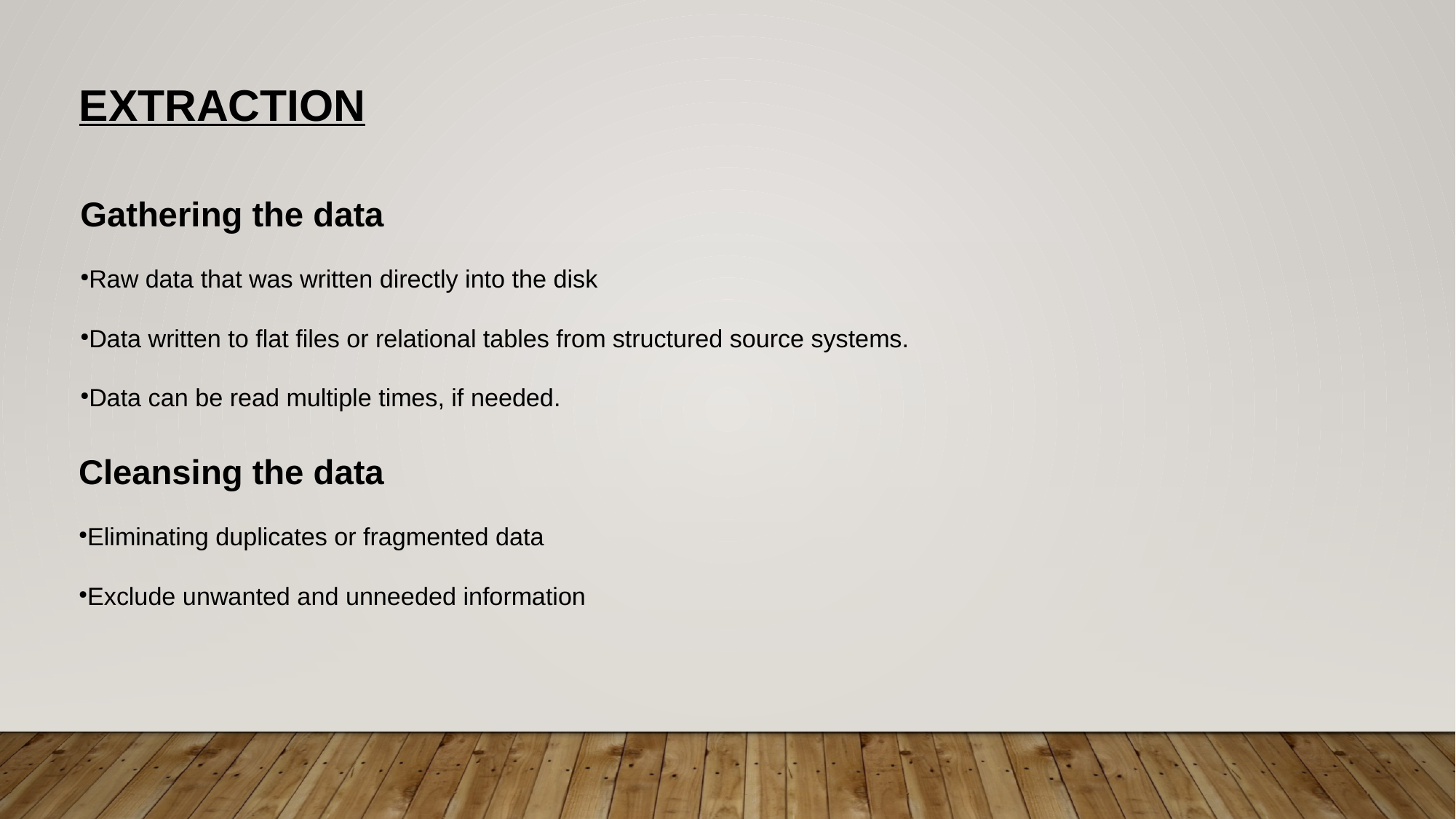

EXTRACTION
Gathering the data

Raw data that was written directly into the disk

Data written to flat files or relational tables from structured source systems.

Data can be read multiple times, if needed.
Cleansing the data

Eliminating duplicates or fragmented data

Exclude unwanted and unneeded information